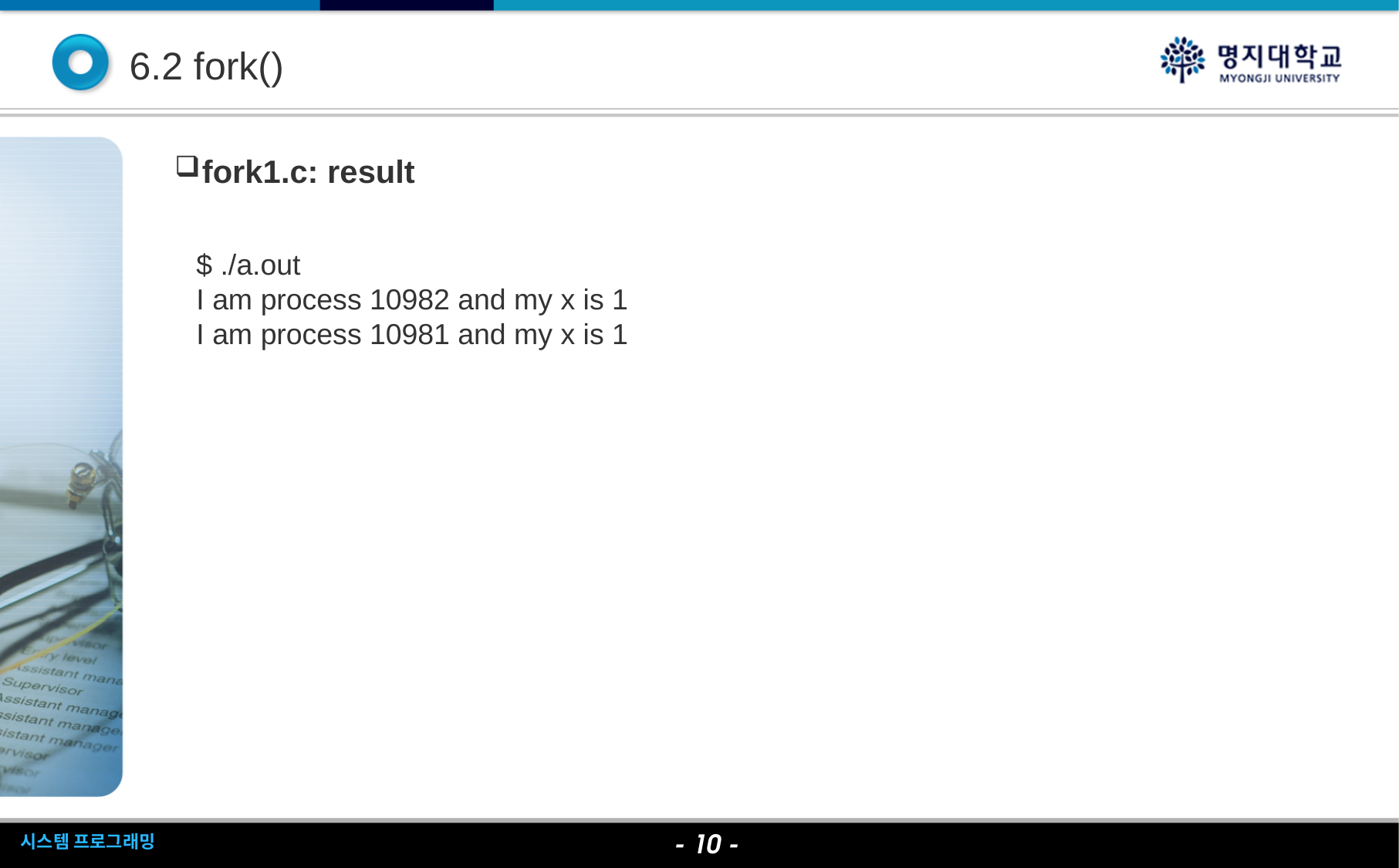

6.2 fork()
fork1.c: result
$ ./a.out
I am process 10982 and my x is 1
I am process 10981 and my x is 1

- 10 -